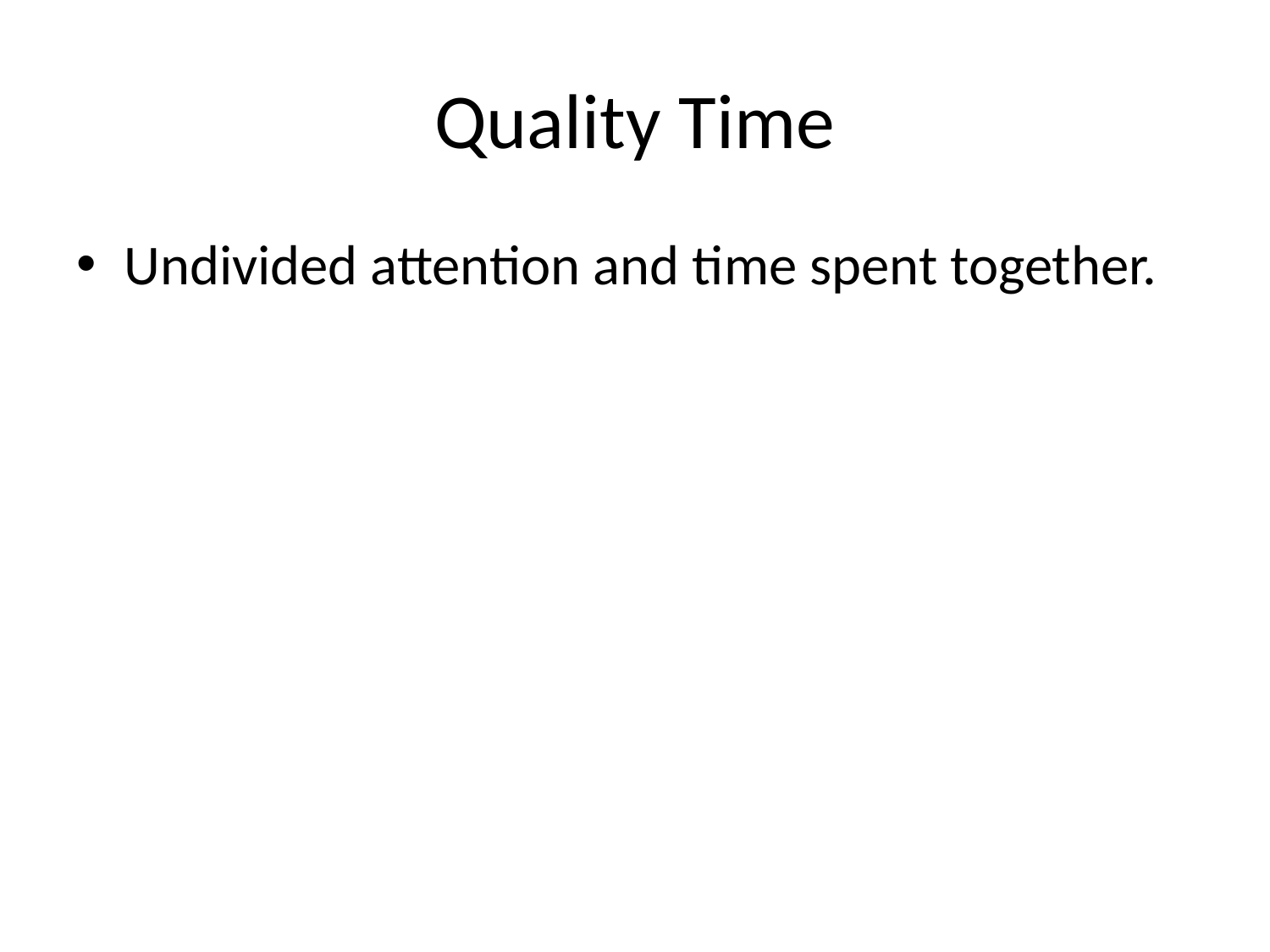

# Quality Time
Undivided attention and time spent together.